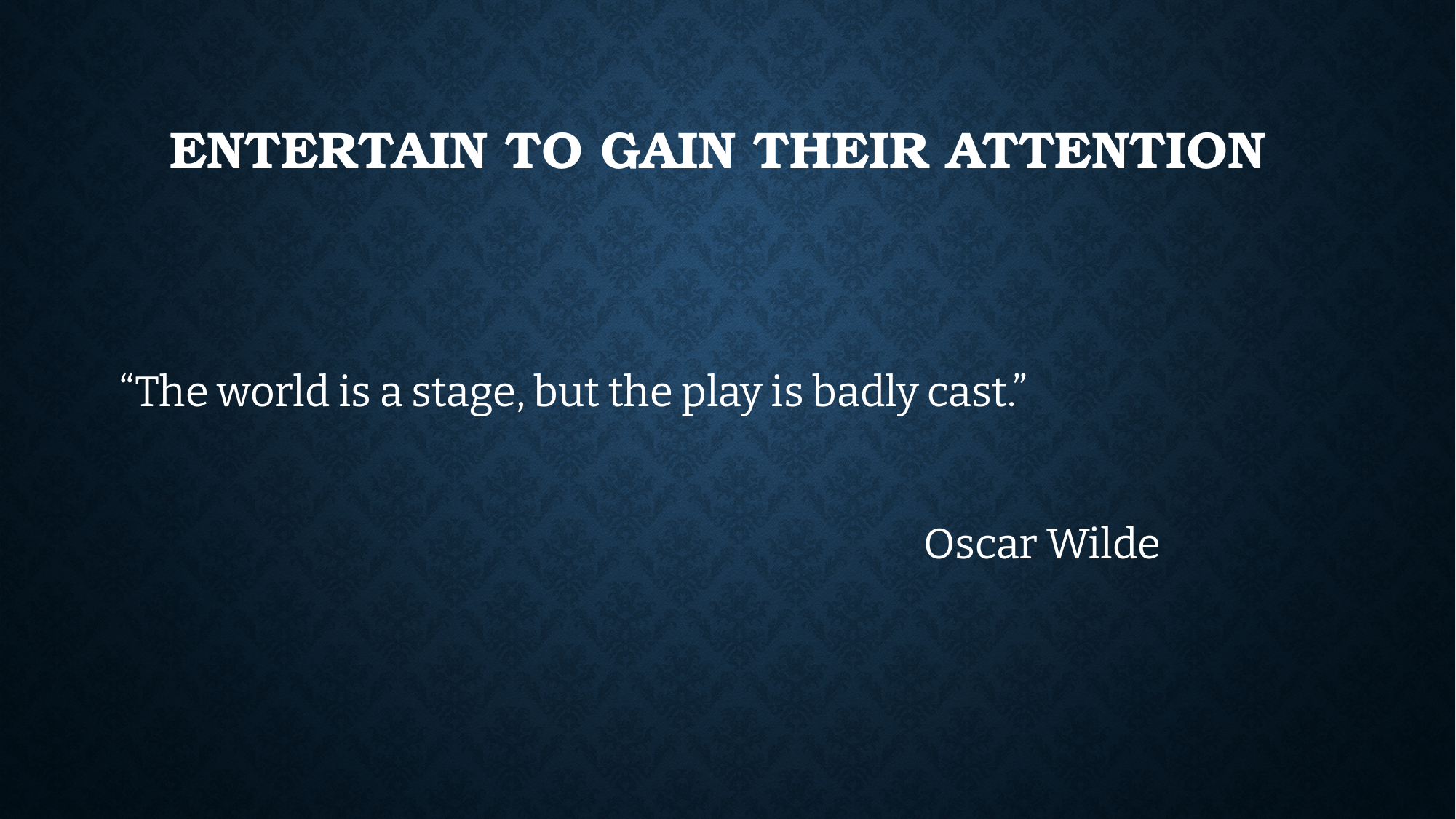

# Entertain to gain their attention

“The world is a stage, but the play is badly cast.”

						                           Oscar Wilde